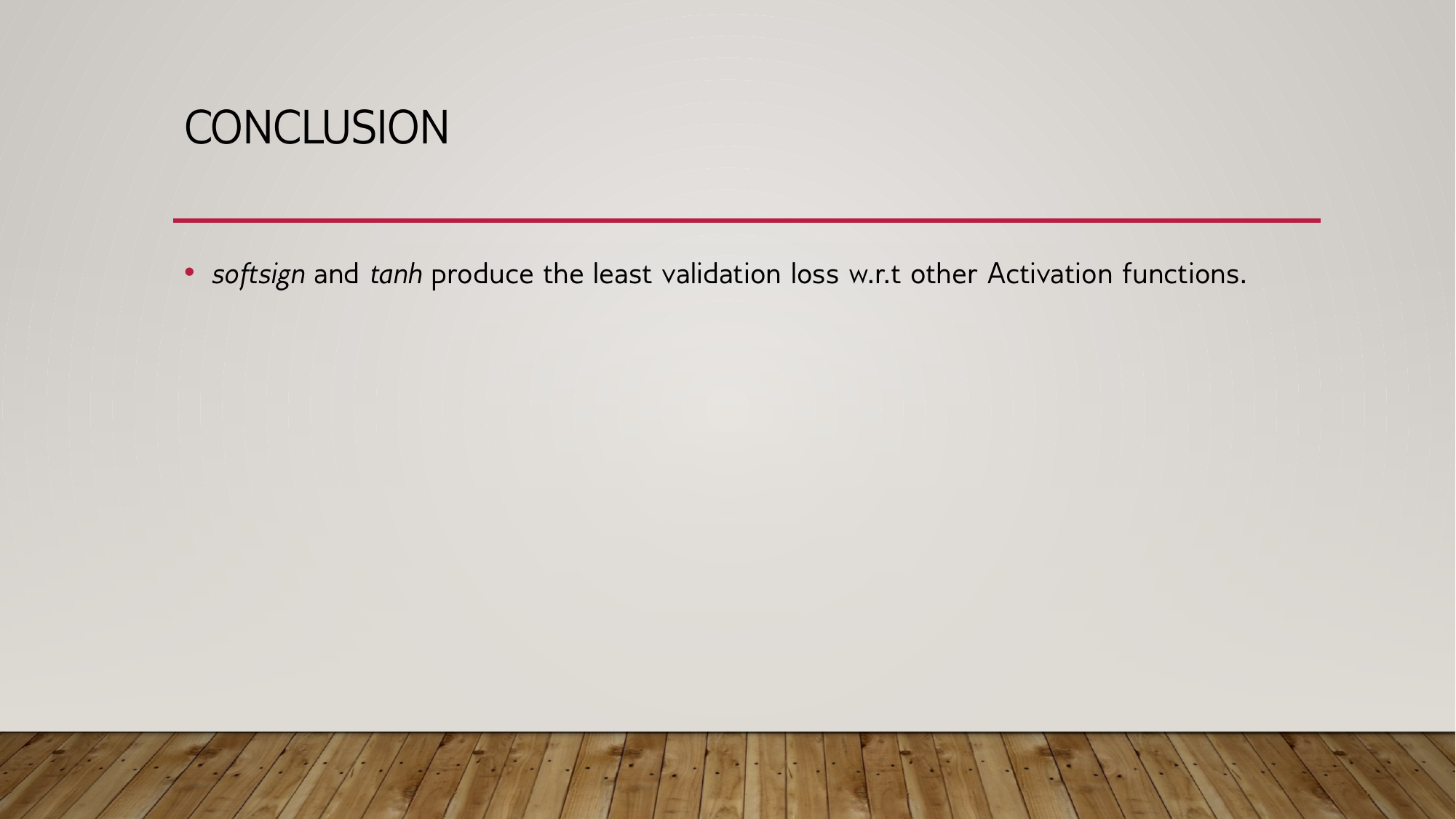

# Conclusion
softsign and tanh produce the least validation loss w.r.t other Activation functions.